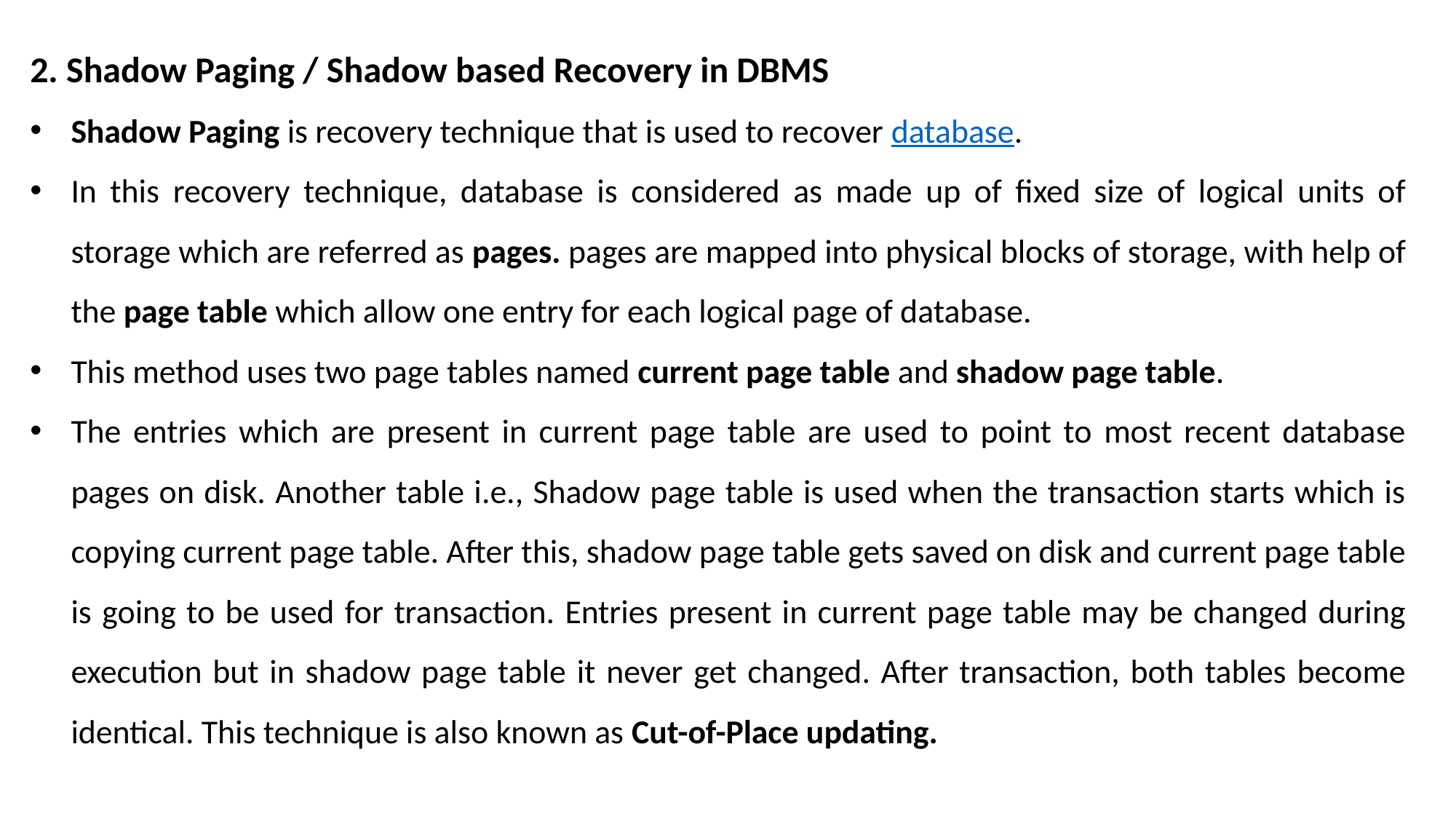

2. Shadow Paging / Shadow based Recovery in DBMS
Shadow Paging is recovery technique that is used to recover database.
In this recovery technique, database is considered as made up of fixed size of logical units of storage which are referred as pages. pages are mapped into physical blocks of storage, with help of the page table which allow one entry for each logical page of database.
This method uses two page tables named current page table and shadow page table.
The entries which are present in current page table are used to point to most recent database pages on disk. Another table i.e., Shadow page table is used when the transaction starts which is copying current page table. After this, shadow page table gets saved on disk and current page table is going to be used for transaction. Entries present in current page table may be changed during execution but in shadow page table it never get changed. After transaction, both tables become identical. This technique is also known as Cut-of-Place updating.